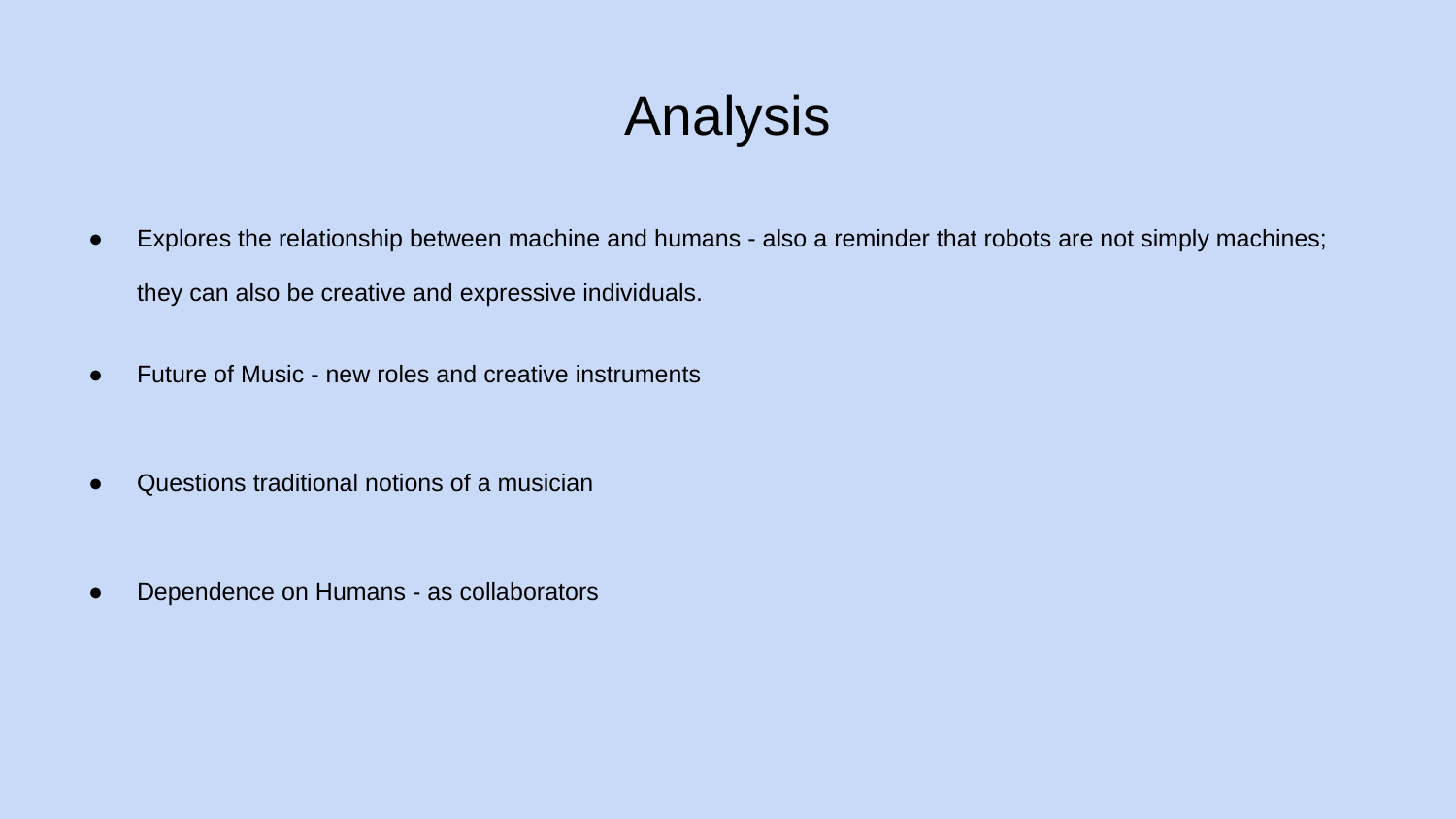

# Analysis
Explores the relationship between machine and humans - also a reminder that robots are not simply machines; they can also be creative and expressive individuals.
Future of Music - new roles and creative instruments
Questions traditional notions of a musician
Dependence on Humans - as collaborators